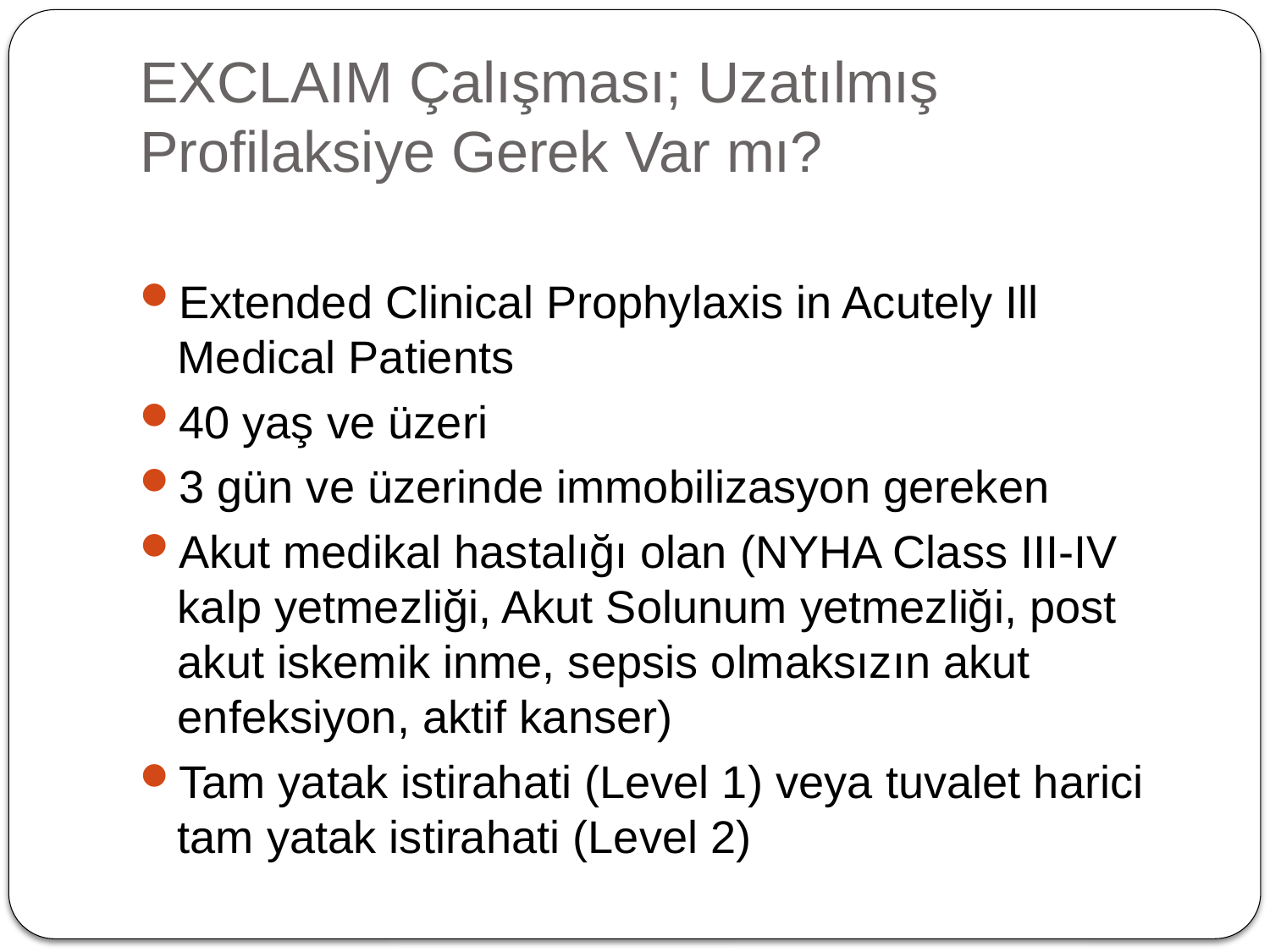

# EXCLAIM Çalışması; Uzatılmış Profilaksiye Gerek Var mı?

Extended Clinical Prophylaxis in Acutely Ill Medical Patients
40 yaş ve üzeri
3 gün ve üzerinde immobilizasyon gereken
Akut medikal hastalığı olan (NYHA Class III-IV kalp yetmezliği, Akut Solunum yetmezliği, post akut iskemik inme, sepsis olmaksızın akut enfeksiyon, aktif kanser)
Tam yatak istirahati (Level 1) veya tuvalet harici tam yatak istirahati (Level 2)